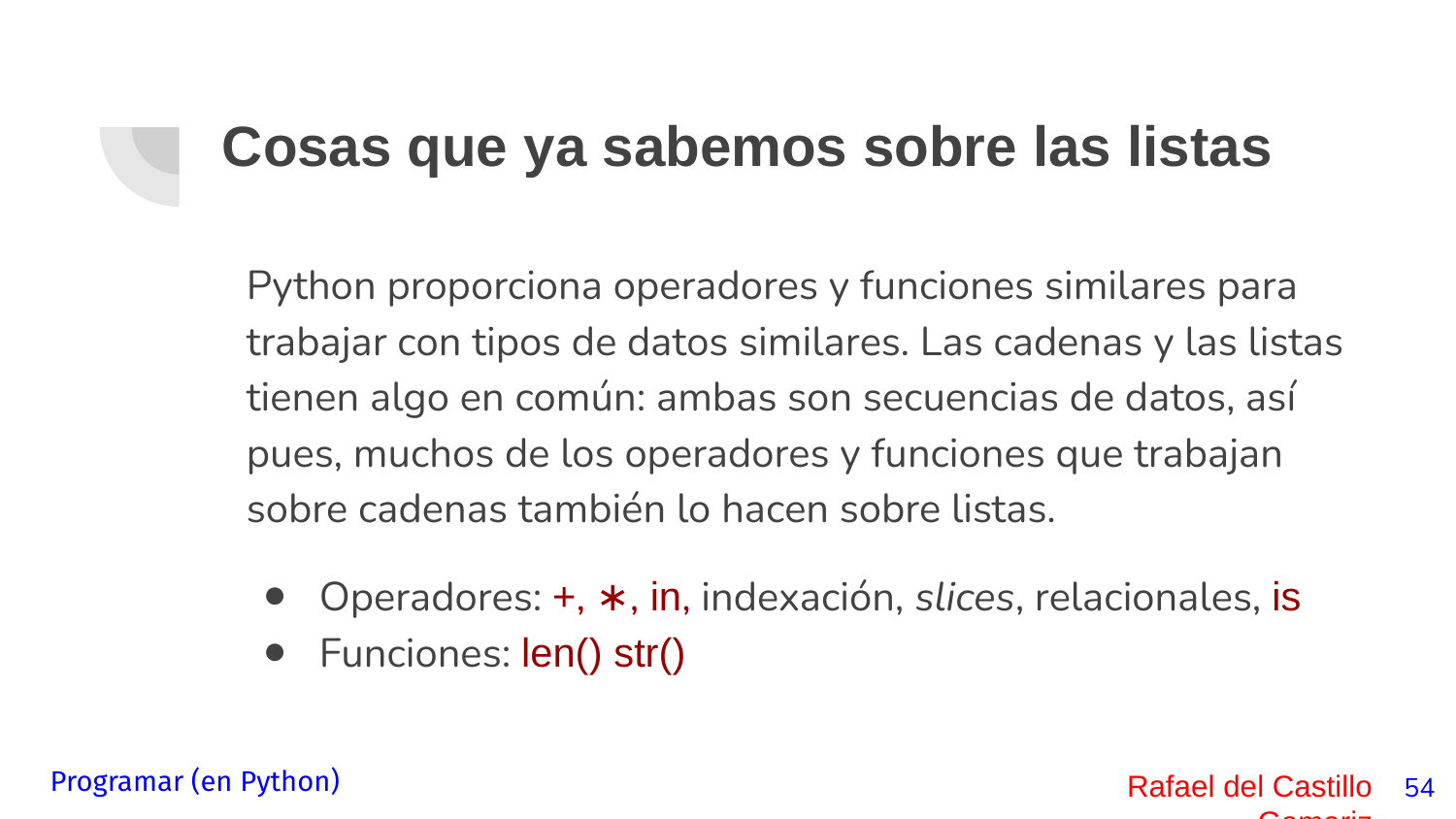

# Cosas que ya sabemos sobre las listas
Python proporciona operadores y funciones similares para trabajar con tipos de datos similares. Las cadenas y las listas tienen algo en común: ambas son secuencias de datos, así pues, muchos de los operadores y funciones que trabajan sobre cadenas también lo hacen sobre listas.
Operadores: +, ∗, in, indexación, slices, relacionales, is
Funciones: len() str()